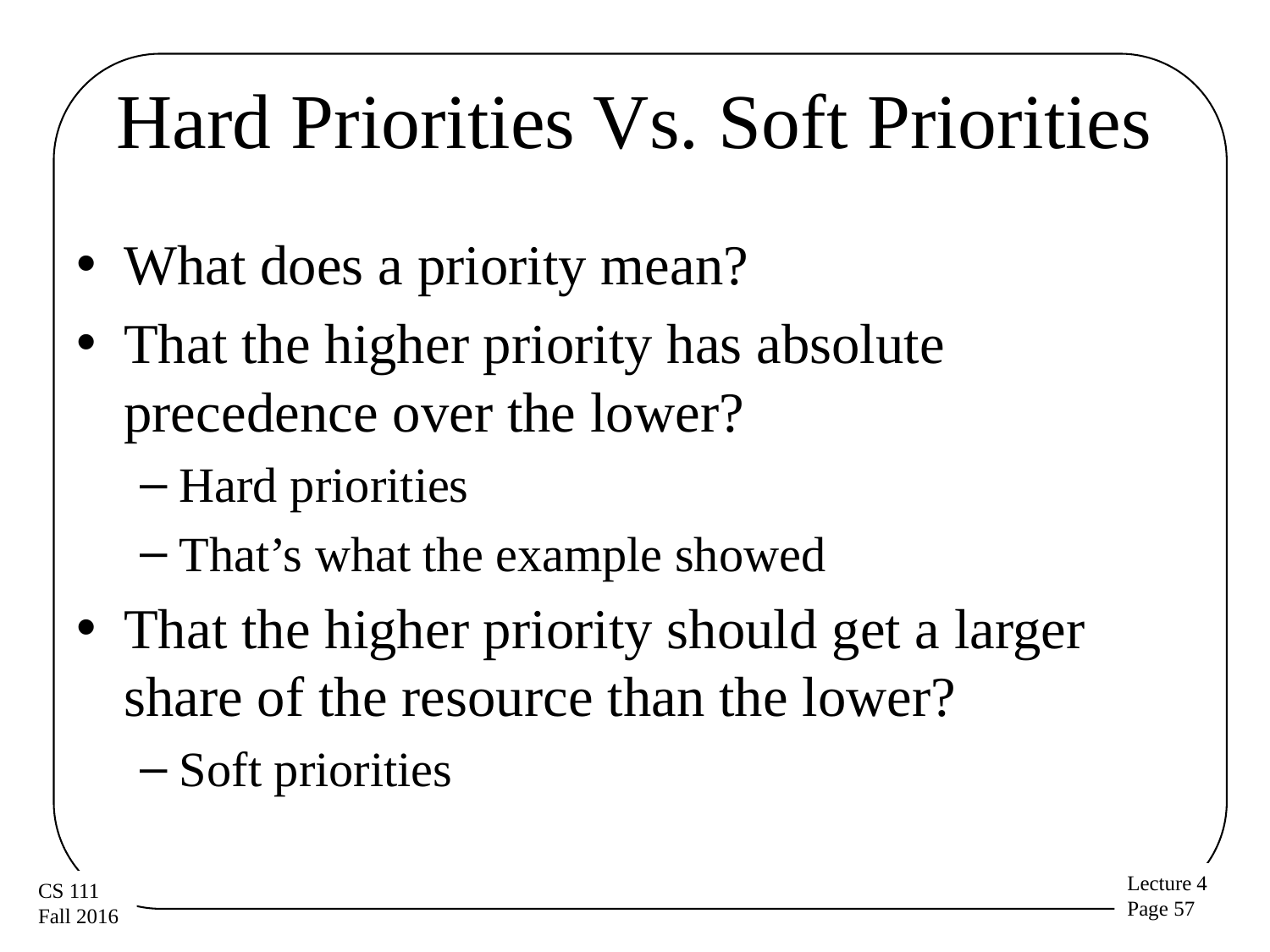

# Hard Priorities Vs. Soft Priorities
What does a priority mean?
That the higher priority has absolute precedence over the lower?
Hard priorities
That’s what the example showed
That the higher priority should get a larger share of the resource than the lower?
Soft priorities